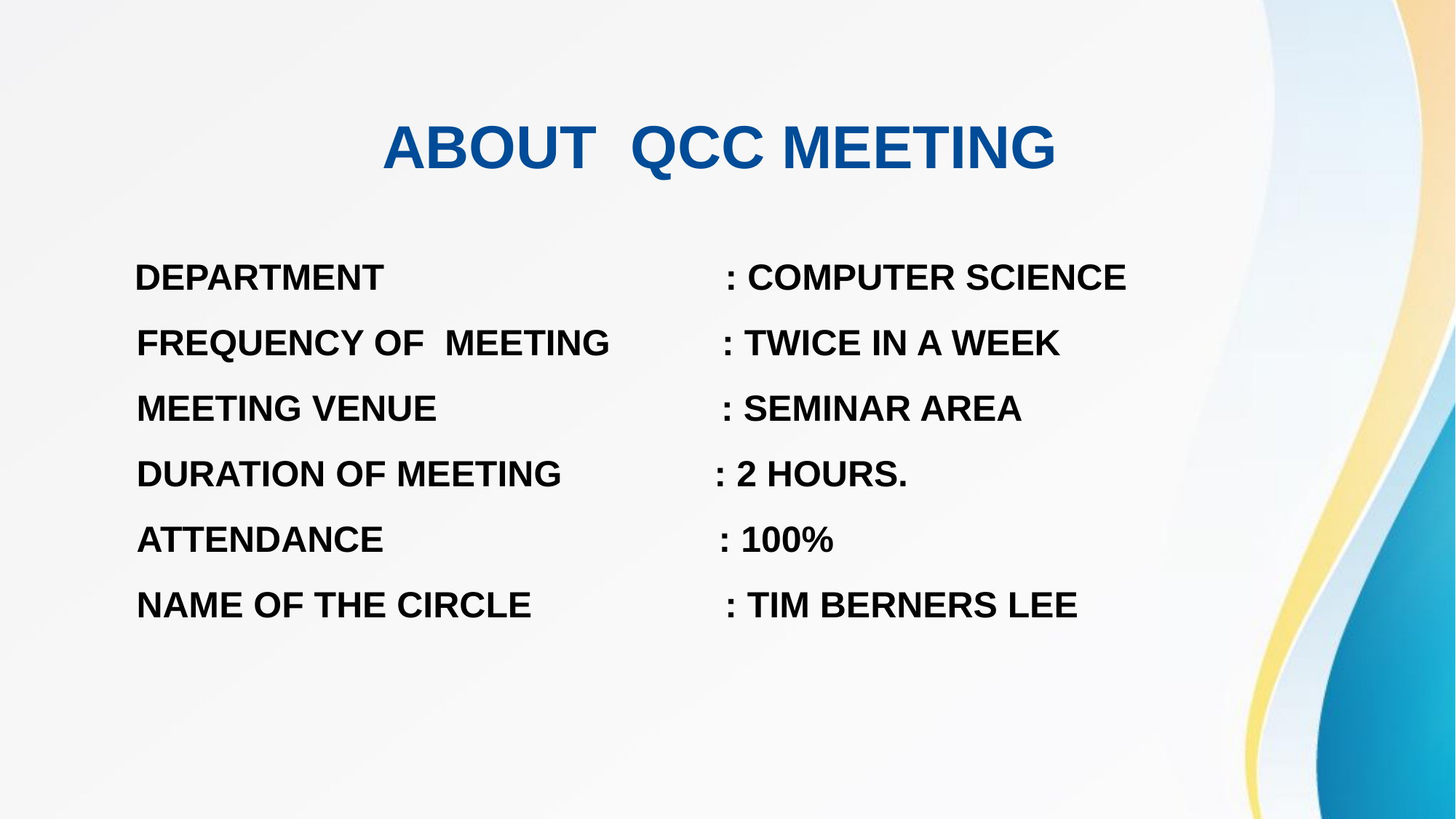

ABOUT  QCC MEETING
  DEPARTMENT           	                 : COMPUTER SCIENCE
  FREQUENCY OF  MEETING           : TWICE IN A WEEK
  MEETING VENUE                            : SEMINAR AREA
  DURATION OF MEETING               : 2 HOURS.
  ATTENDANCE                                 : 100%
  NAME OF THE CIRCLE                   : TIM BERNERS LEE